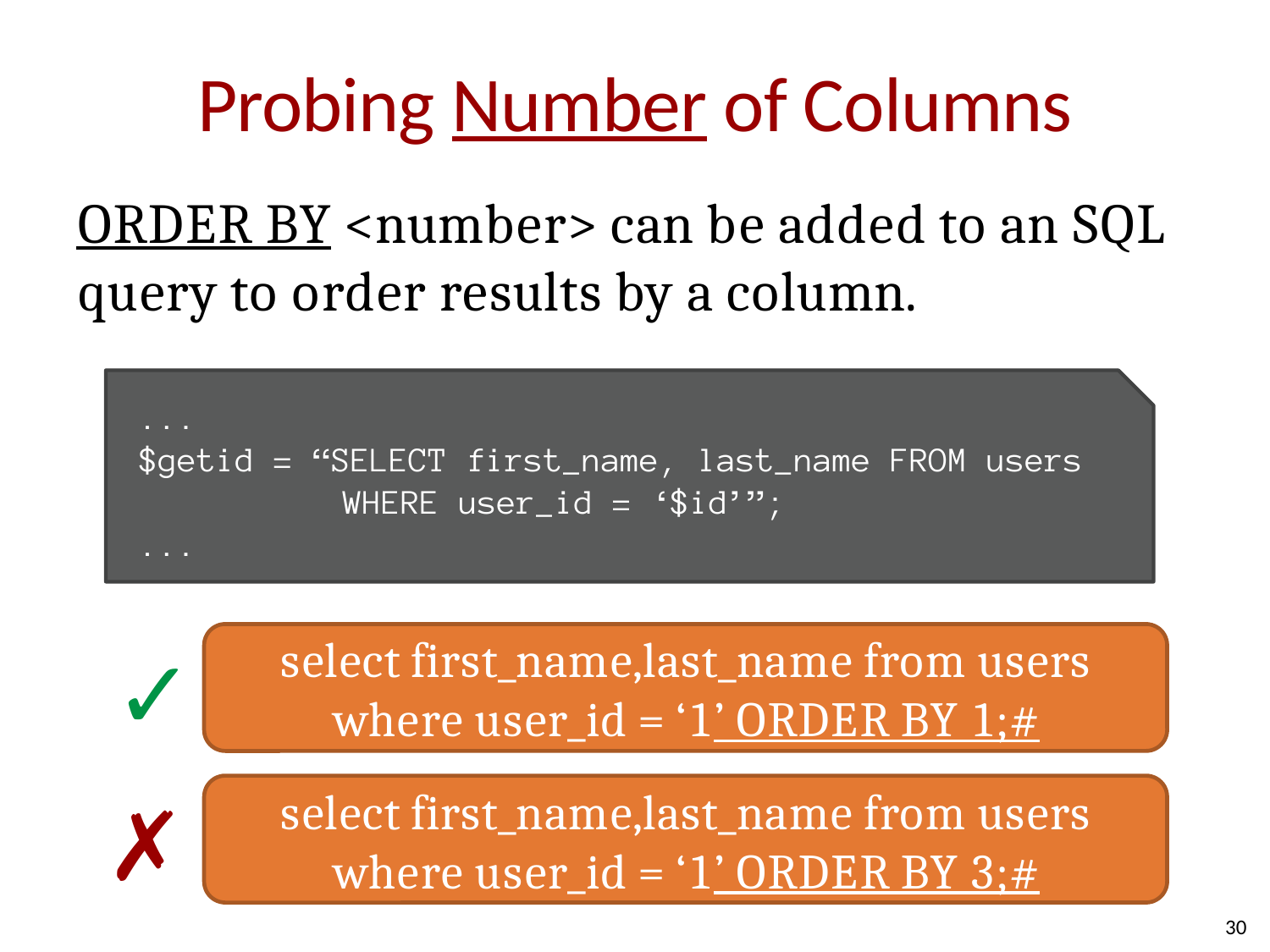

# Probing Number of Columns
ORDER BY <number> can be added to an SQL query to order results by a column.
...
$getid = “SELECT first_name, last_name FROM users
	    WHERE user_id = ‘$id’”;
...
select first_name,last_name from users where user_id = ‘1’ ORDER BY 1;#
✓
select first_name,last_name from users where user_id = ‘1’ ORDER BY 3;#
✗
30